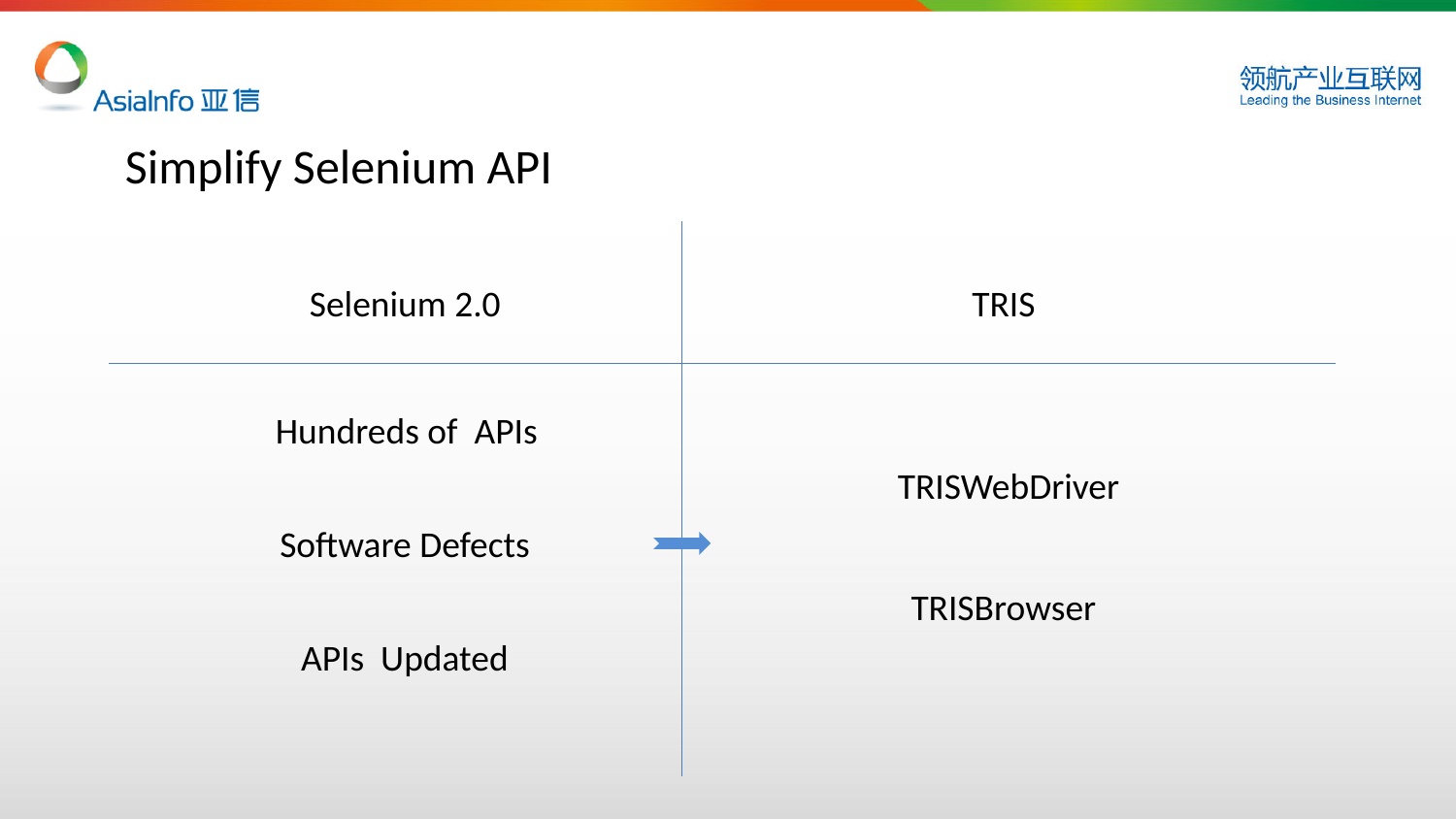

Simplify Selenium API
Selenium 2.0
TRIS
Hundreds of  APIs
TRISWebDriver
Software Defects

TRISBrowser
APIs  Updated